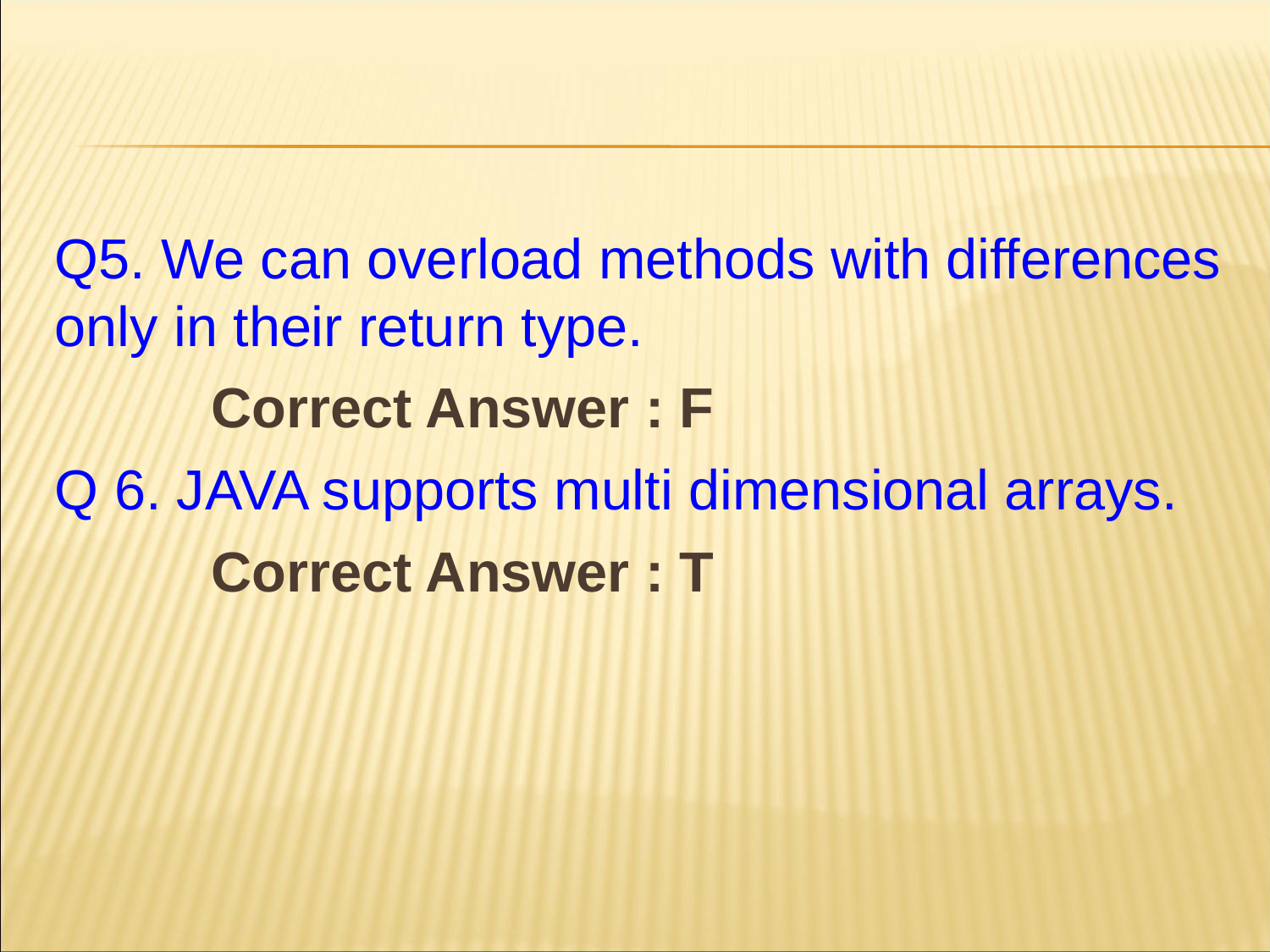

#
Q5. We can overload methods with differences only in their return type.
          Correct Answer : F
Q 6. JAVA supports multi dimensional arrays.
          Correct Answer : T